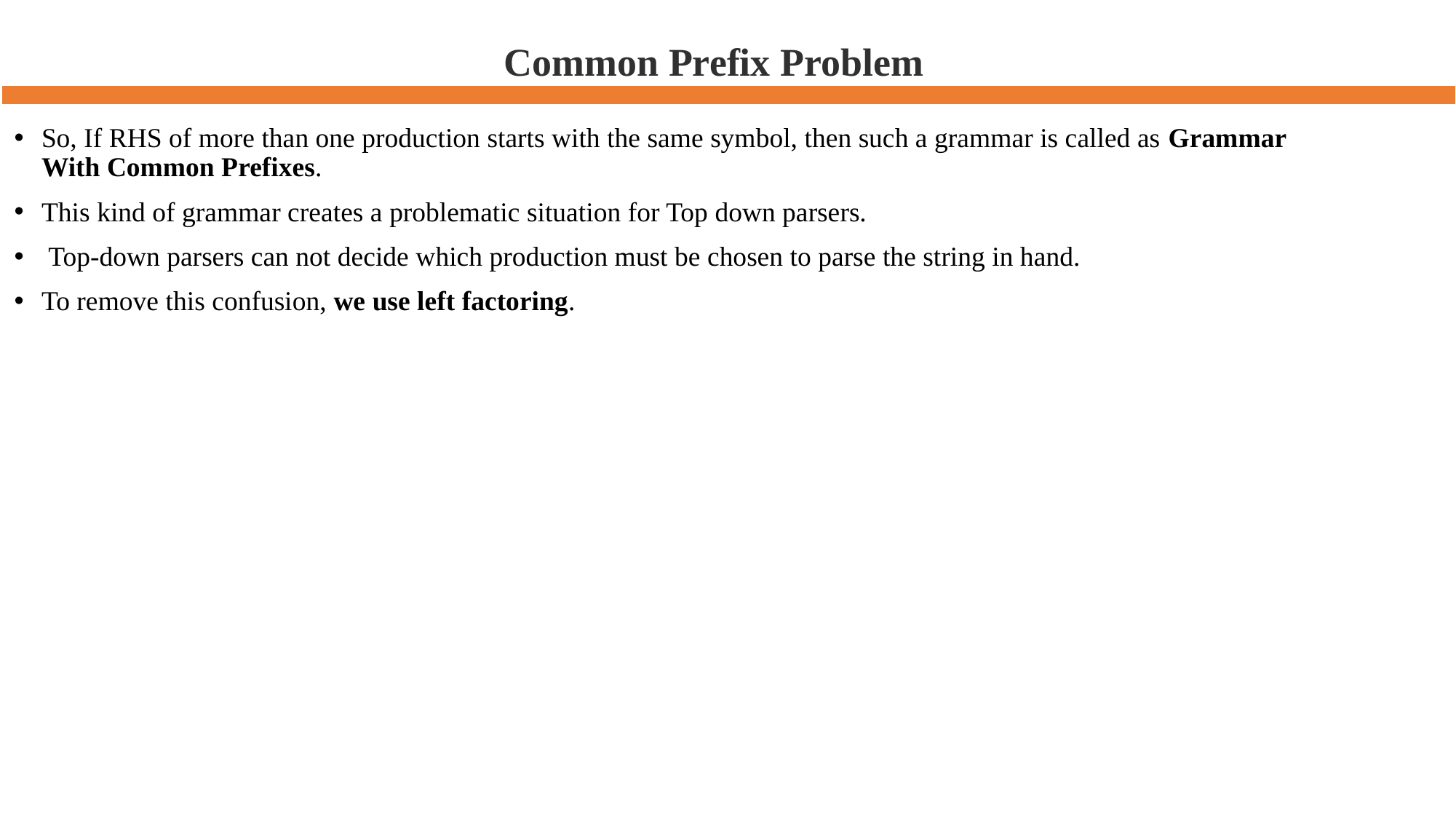

# Common Prefix Problem
So, If RHS of more than one production starts with the same symbol, then such a grammar is called as Grammar With Common Prefixes.
This kind of grammar creates a problematic situation for Top down parsers.
 Top-down parsers can not decide which production must be chosen to parse the string in hand.
To remove this confusion, we use left factoring.